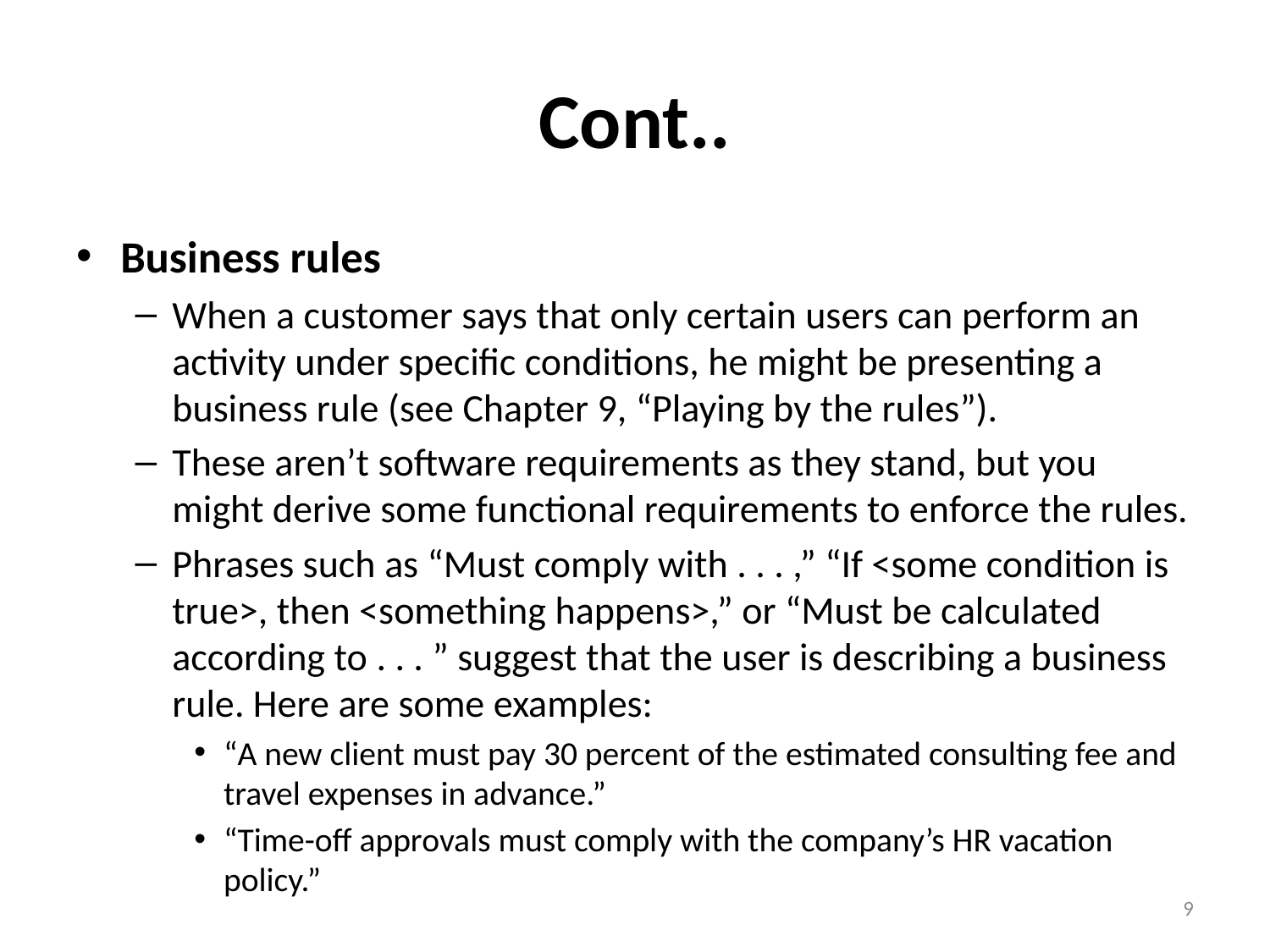

# Cont..
Business rules
When a customer says that only certain users can perform an activity under specific conditions, he might be presenting a business rule (see Chapter 9, “Playing by the rules”).
These aren’t software requirements as they stand, but you might derive some functional requirements to enforce the rules.
Phrases such as “Must comply with . . . ,” “If <some condition is true>, then <something happens>,” or “Must be calculated according to . . . ” suggest that the user is describing a business rule. Here are some examples:
“A new client must pay 30 percent of the estimated consulting fee and travel expenses in advance.”
“Time-off approvals must comply with the company’s HR vacation policy.”

9